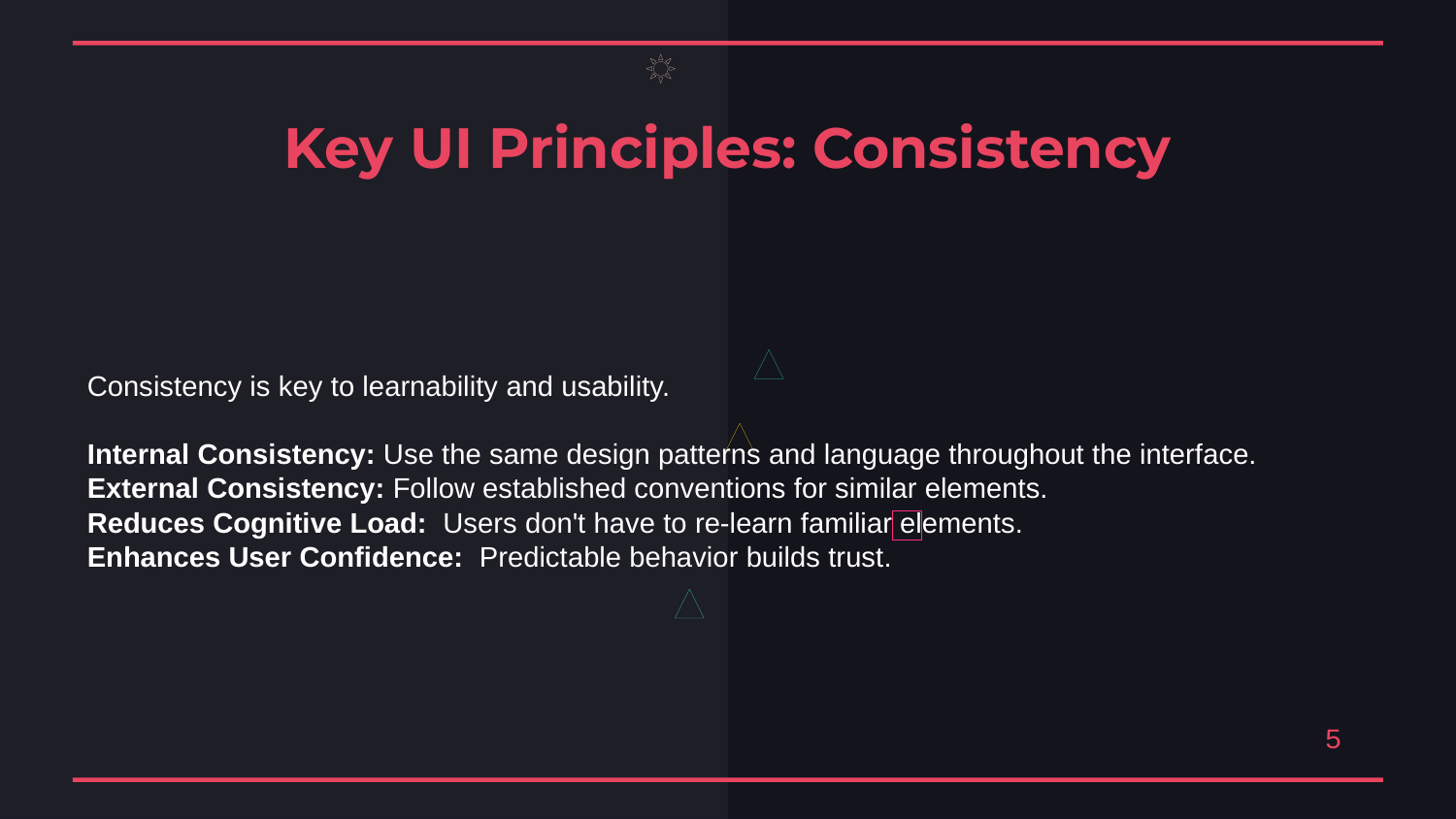

Key UI Principles: Consistency
Consistency is key to learnability and usability.

Internal Consistency: Use the same design patterns and language throughout the interface.
External Consistency: Follow established conventions for similar elements.
Reduces Cognitive Load:  Users don't have to re-learn familiar elements.
Enhances User Confidence:  Predictable behavior builds trust.

5